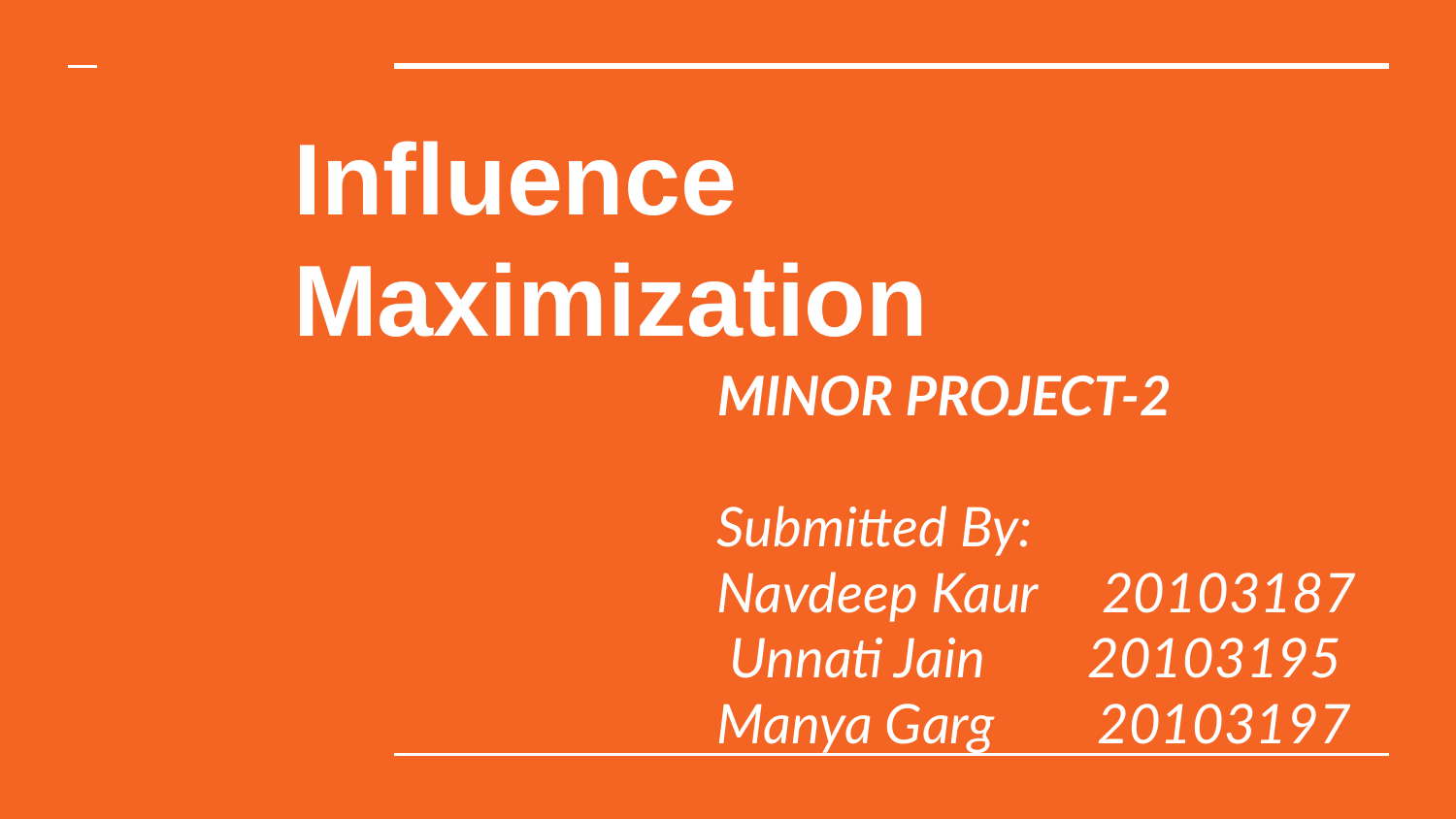

# Influence
Maximization

MINOR PROJECT-2

Submitted By:
Navdeep Kaur     20103187
 Unnati Jain        20103195
Manya Garg        20103197